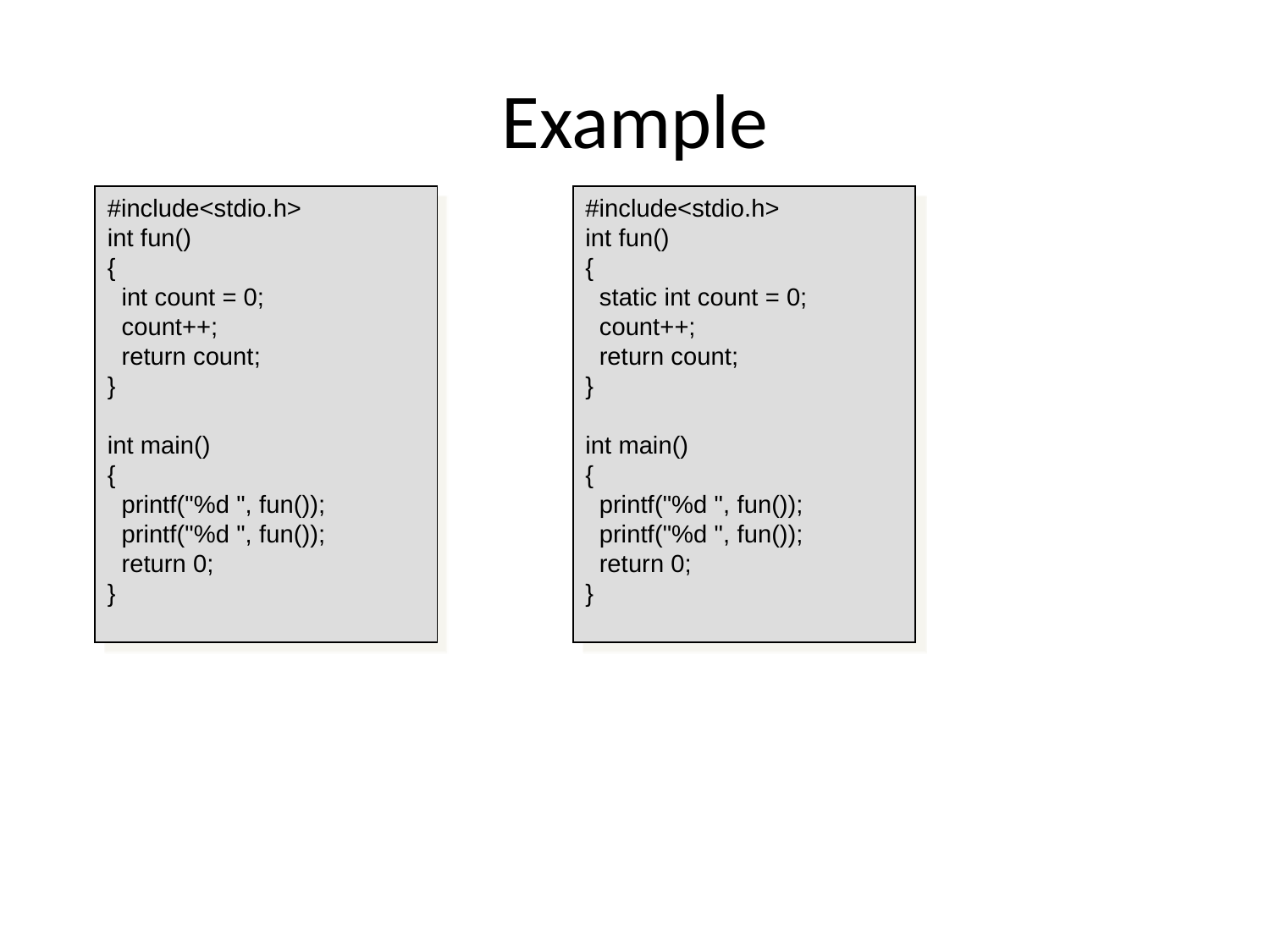

# Example
#include<stdio.h>
int fun()
{
  int count = 0;
  count++;
  return count;
}

int main()
{
  printf("%d ", fun());
  printf("%d ", fun());
  return 0;
}

#include<stdio.h>
int fun()
{
  static int count = 0;
  count++;
  return count;
}

int main()
{
  printf("%d ", fun());
  printf("%d ", fun());
  return 0;
}